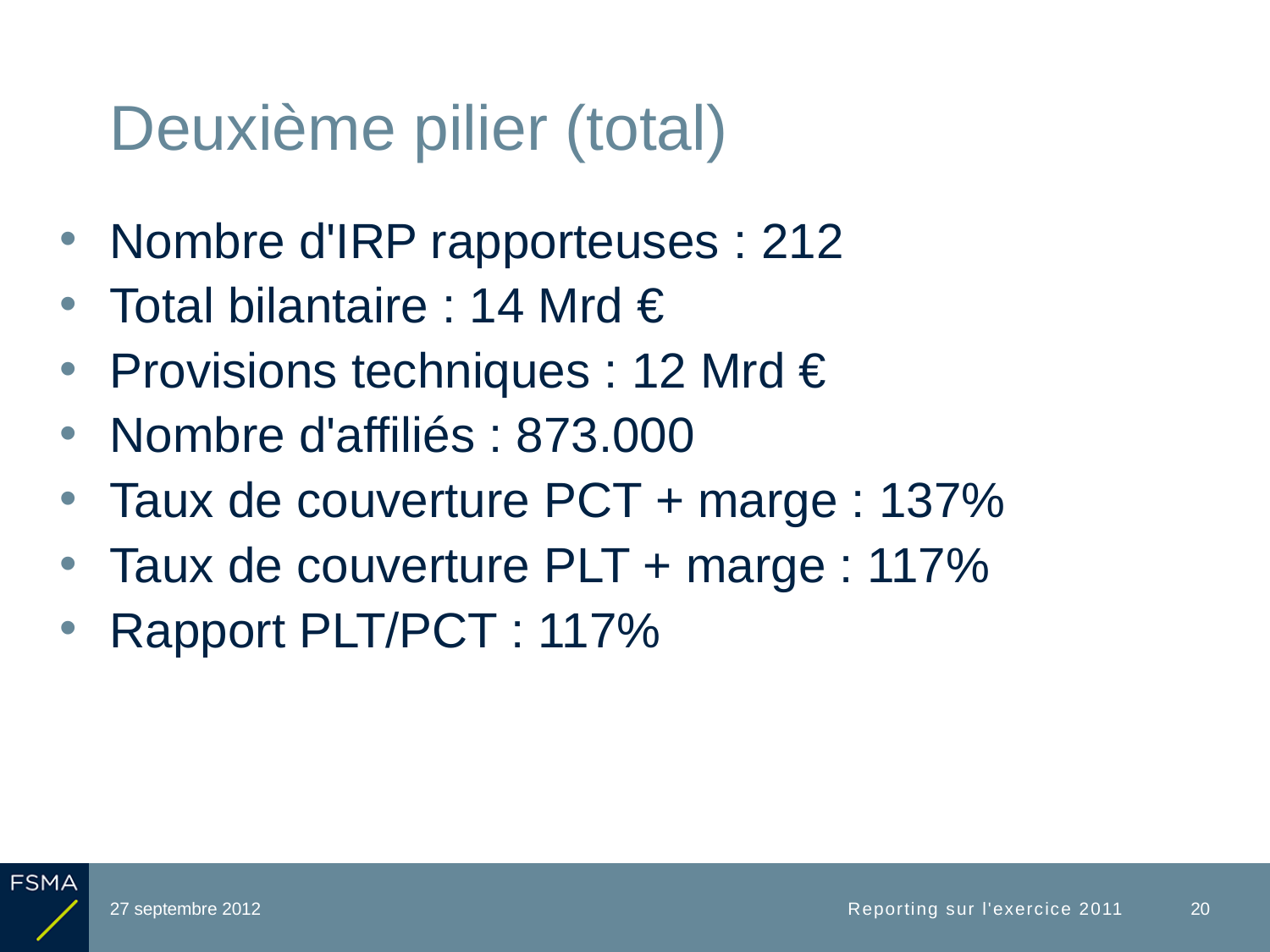

# Deuxième pilier (total)
Nombre d'IRP rapporteuses : 212
Total bilantaire : 14 Mrd €
Provisions techniques : 12 Mrd €
Nombre d'affiliés : 873.000
Taux de couverture PCT + marge : 137%
Taux de couverture PLT + marge : 117%
Rapport PLT/PCT : 117%

27 septembre 2012
Reporting sur l'exercice 2011
20